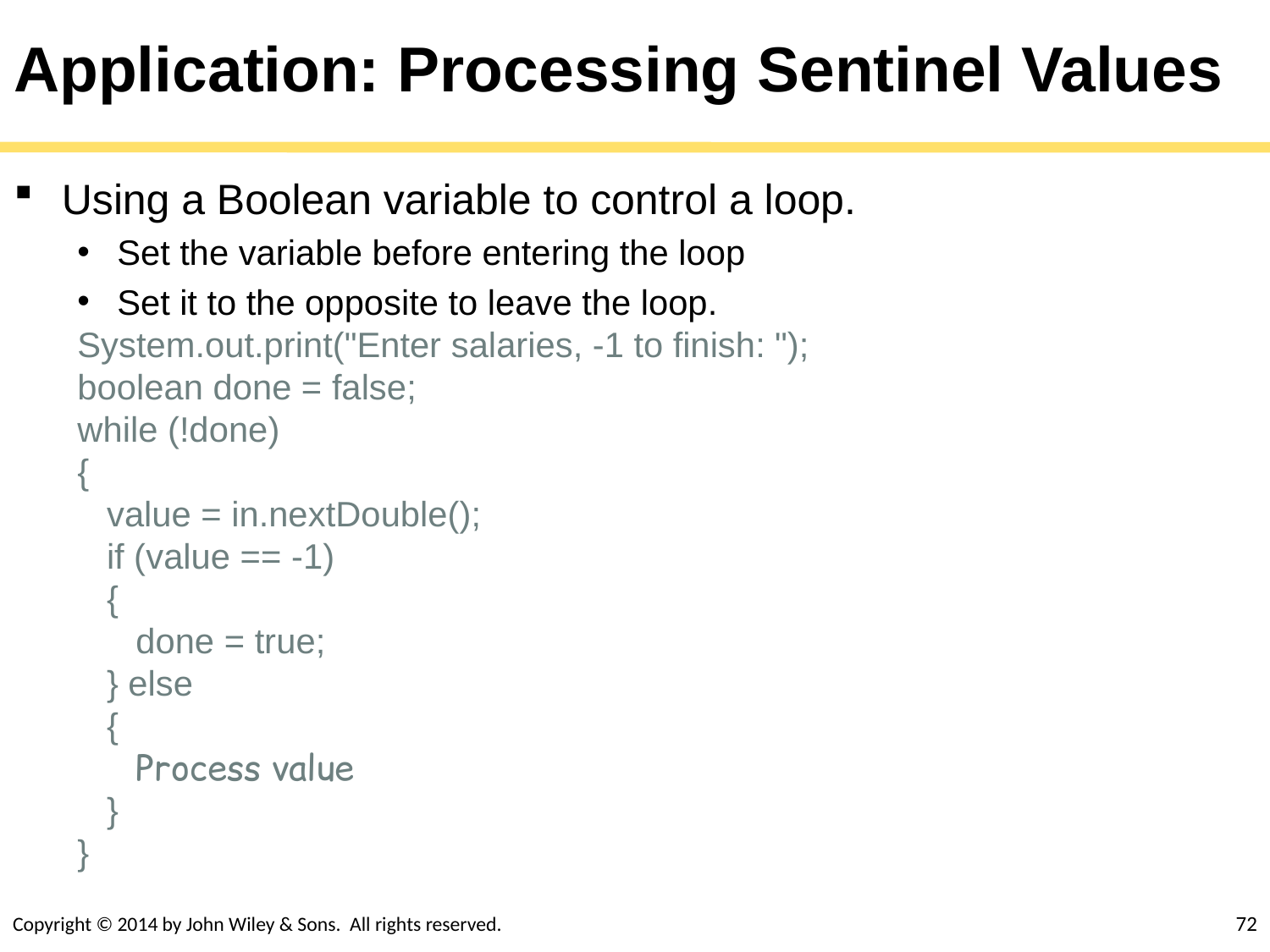

# Application: Processing Sentinel Values
Using a Boolean variable to control a loop.
Set the variable before entering the loop
Set it to the opposite to leave the loop.
System.out.print("Enter salaries, -1 to finish: ");
boolean done = false;
while (!done)
{
   value = in.nextDouble();
   if (value == -1)
   {
      done = true;
   } else
   {
      Process value
   }
}